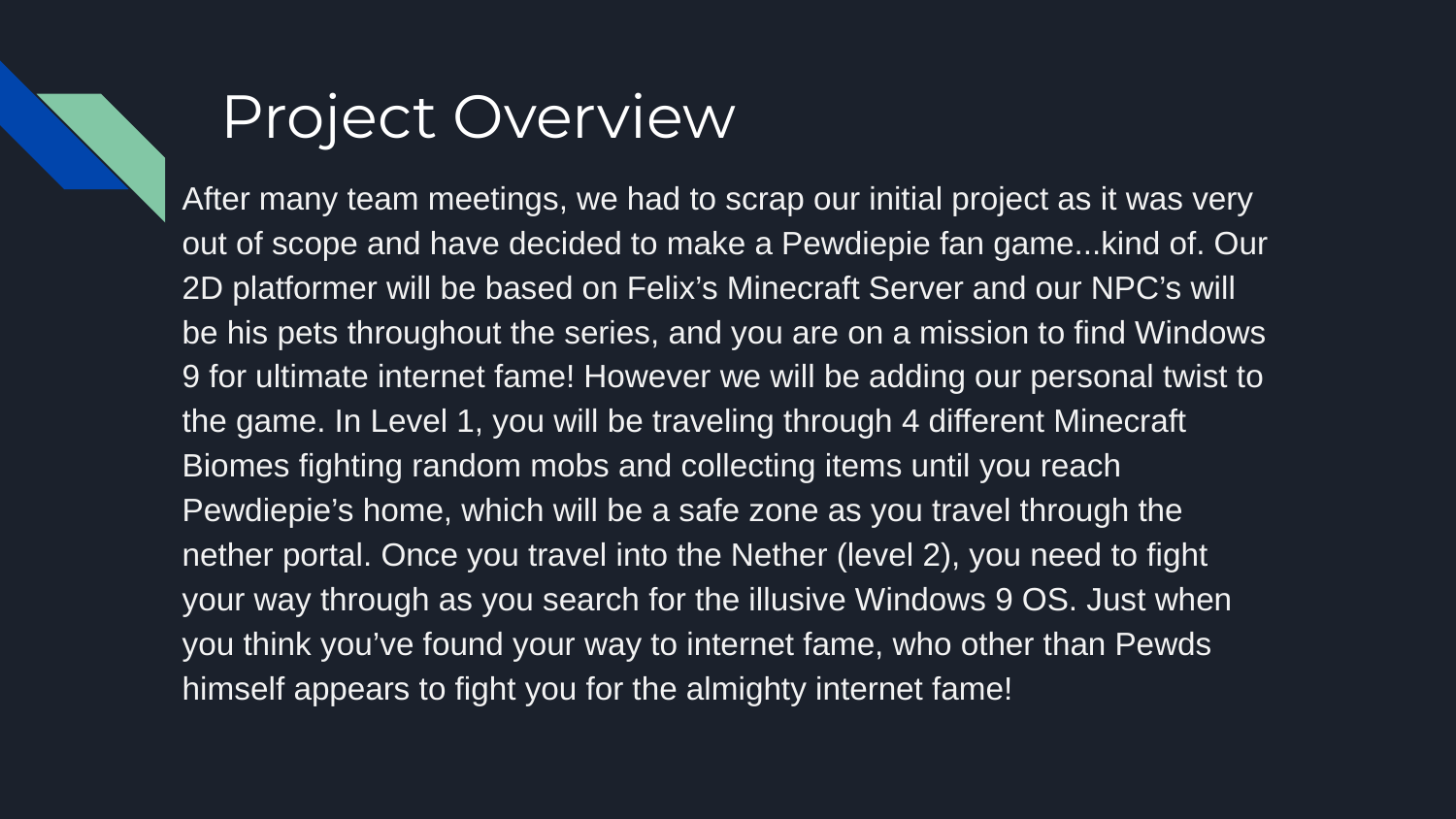

# Project Overview
After many team meetings, we had to scrap our initial project as it was very out of scope and have decided to make a Pewdiepie fan game...kind of. Our 2D platformer will be based on Felix’s Minecraft Server and our NPC’s will be his pets throughout the series, and you are on a mission to find Windows 9 for ultimate internet fame! However we will be adding our personal twist to the game. In Level 1, you will be traveling through 4 different Minecraft Biomes fighting random mobs and collecting items until you reach Pewdiepie’s home, which will be a safe zone as you travel through the nether portal. Once you travel into the Nether (level 2), you need to fight your way through as you search for the illusive Windows 9 OS. Just when you think you’ve found your way to internet fame, who other than Pewds himself appears to fight you for the almighty internet fame!